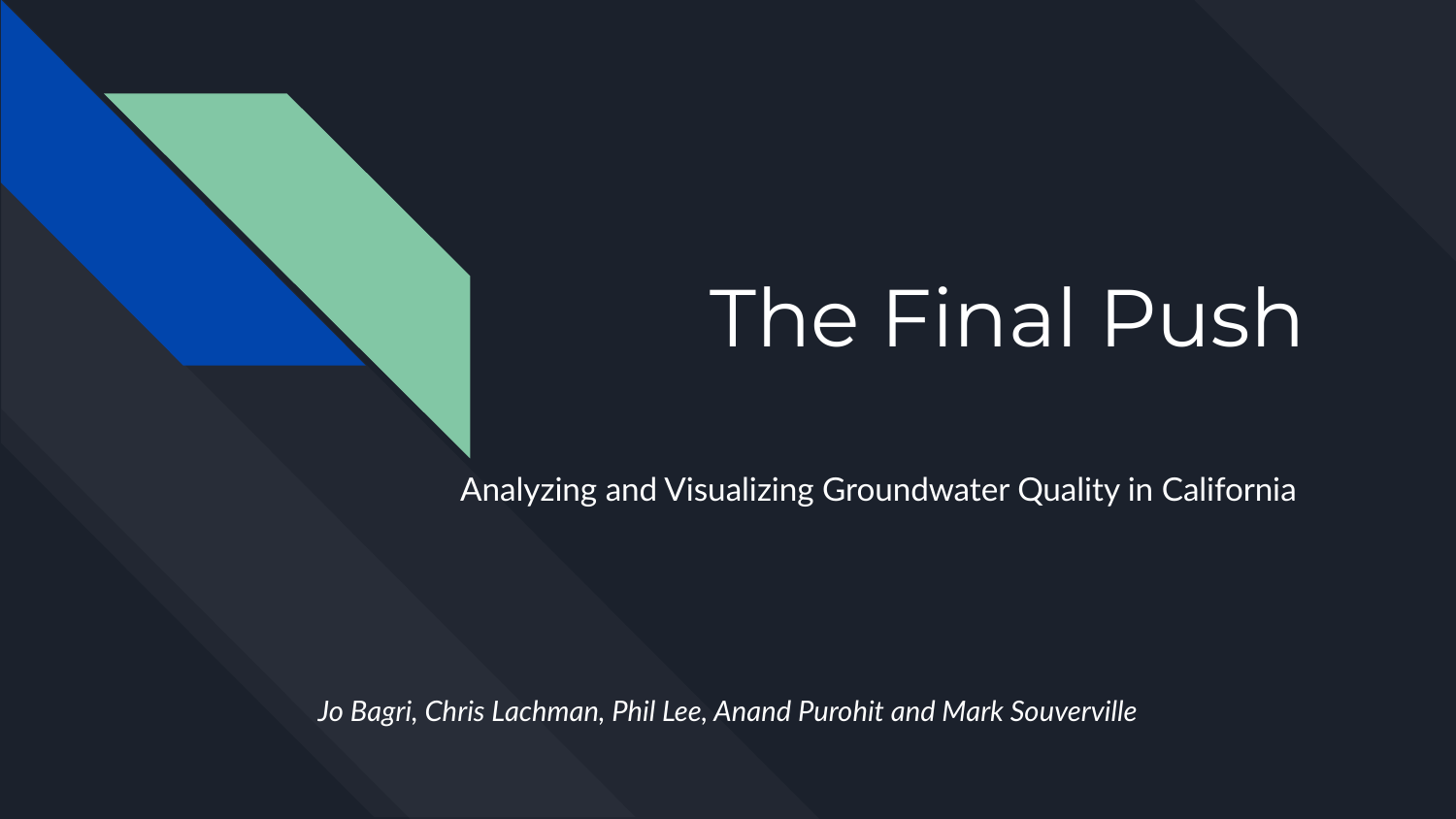

# The Final Push
Analyzing and Visualizing Groundwater Quality in California
Jo Bagri, Chris Lachman, Phil Lee, Anand Purohit and Mark Souverville